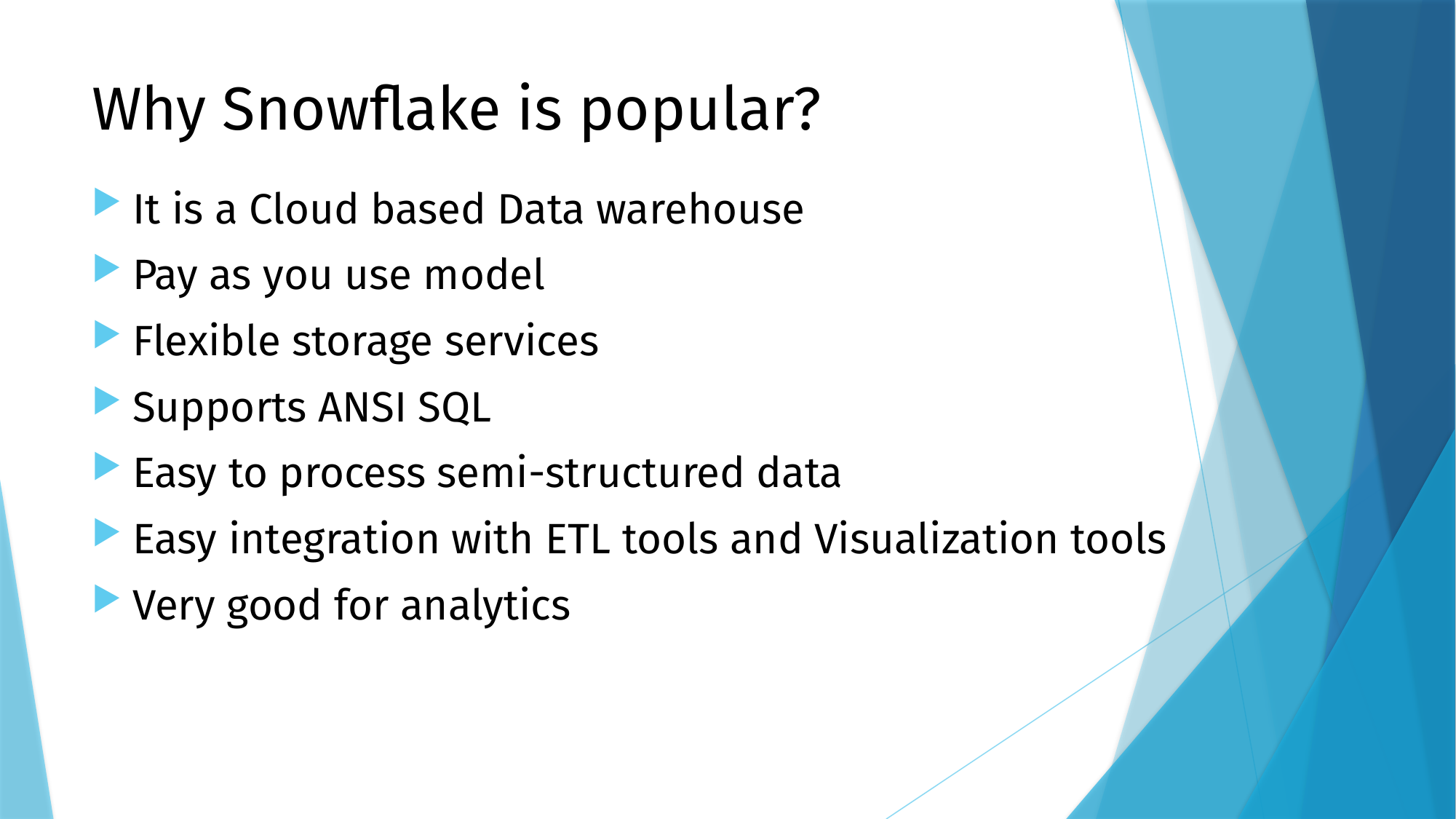

# Why Snowflake is popular?
It is a Cloud based Data warehouse
Pay as you use model
Flexible storage services
Supports ANSI SQL
Easy to process semi-structured data
Easy integration with ETL tools and Visualization tools
Very good for analytics